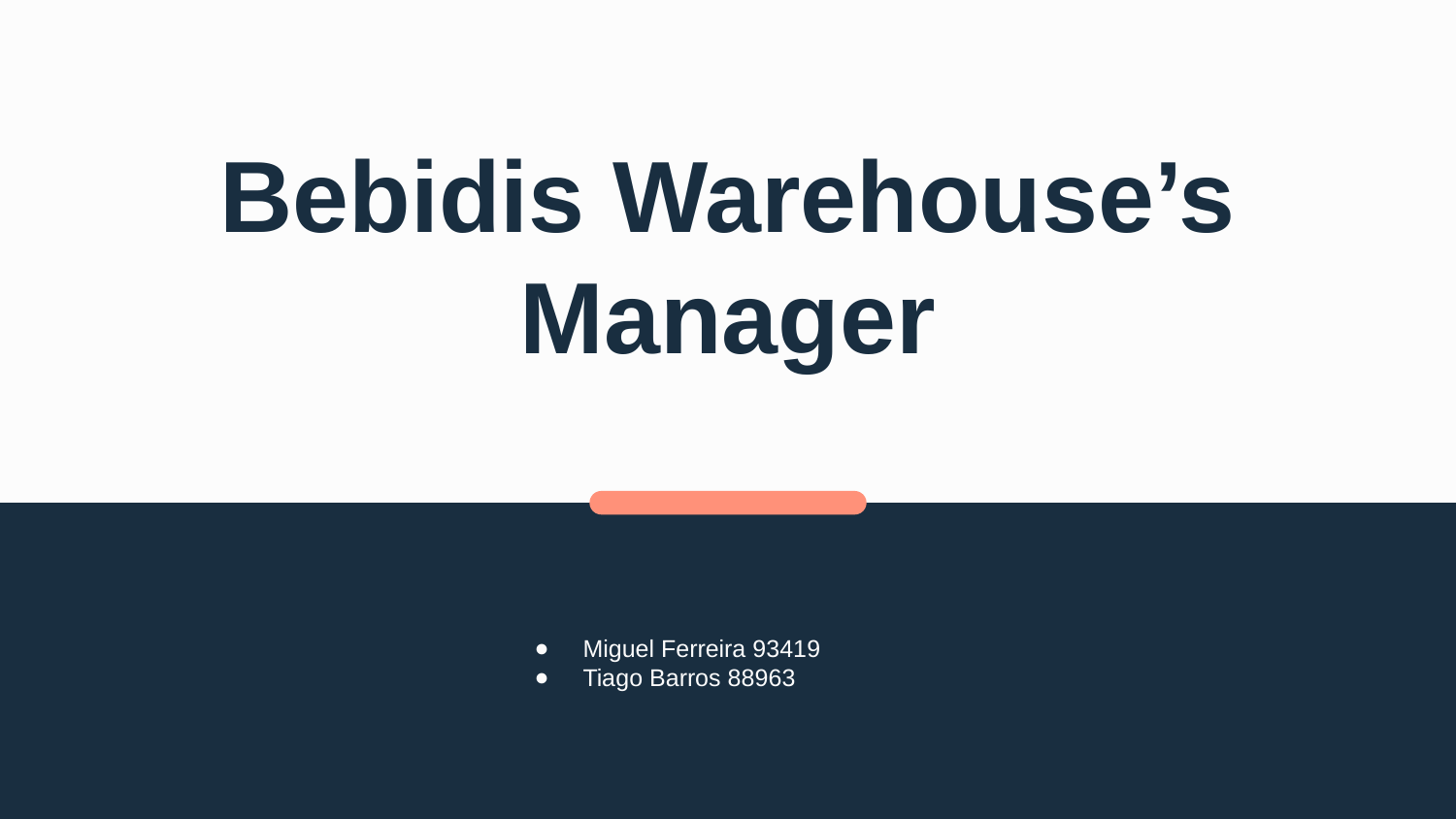

# Bebidis Warehouse’s Manager
Miguel Ferreira 93419
Tiago Barros 88963